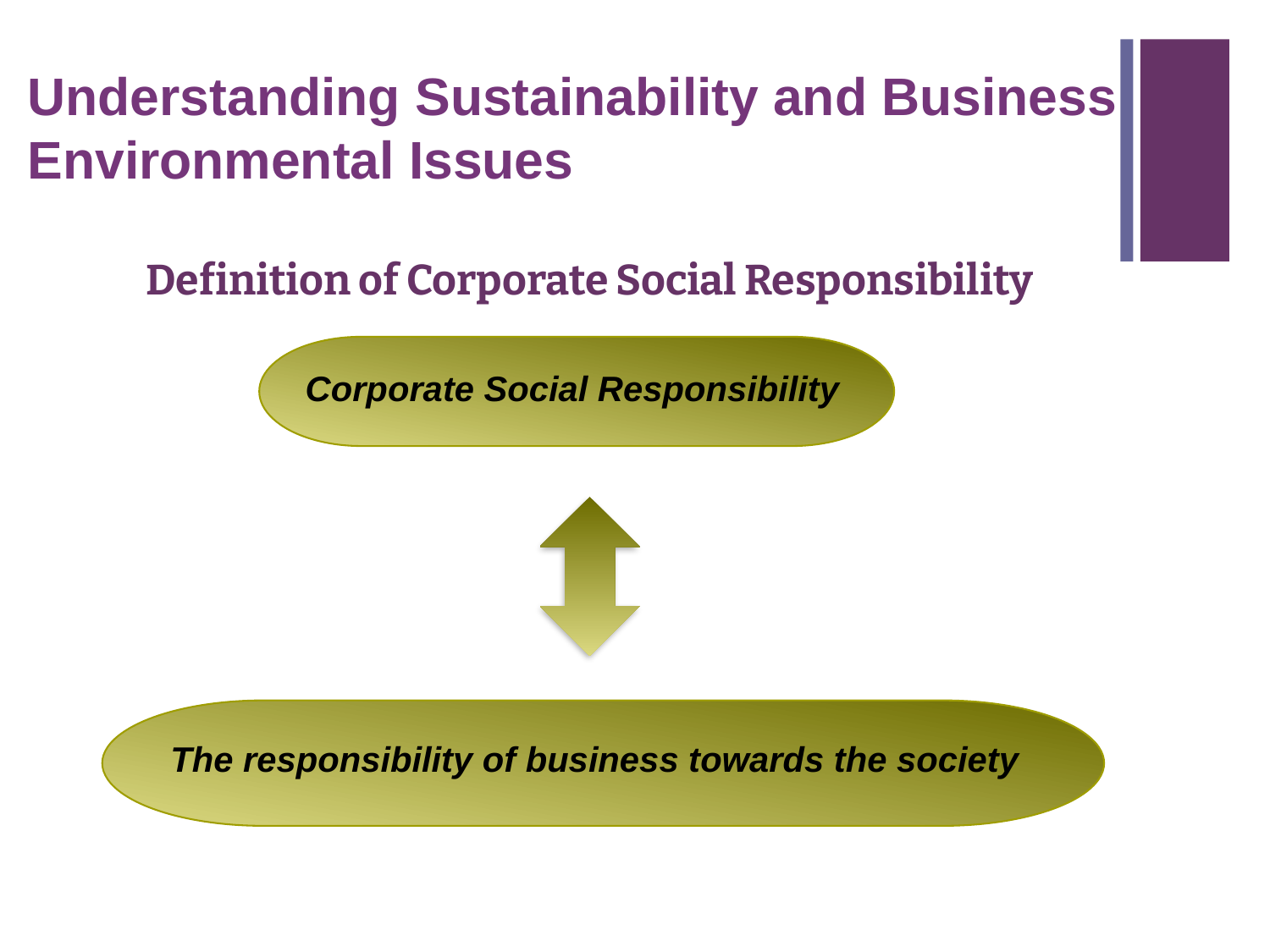

Understanding Sustainability and Business  Environmental Issues
Definition of Corporate Social Responsibility

Corporate Social Responsibility

 The responsibility of business towards the society